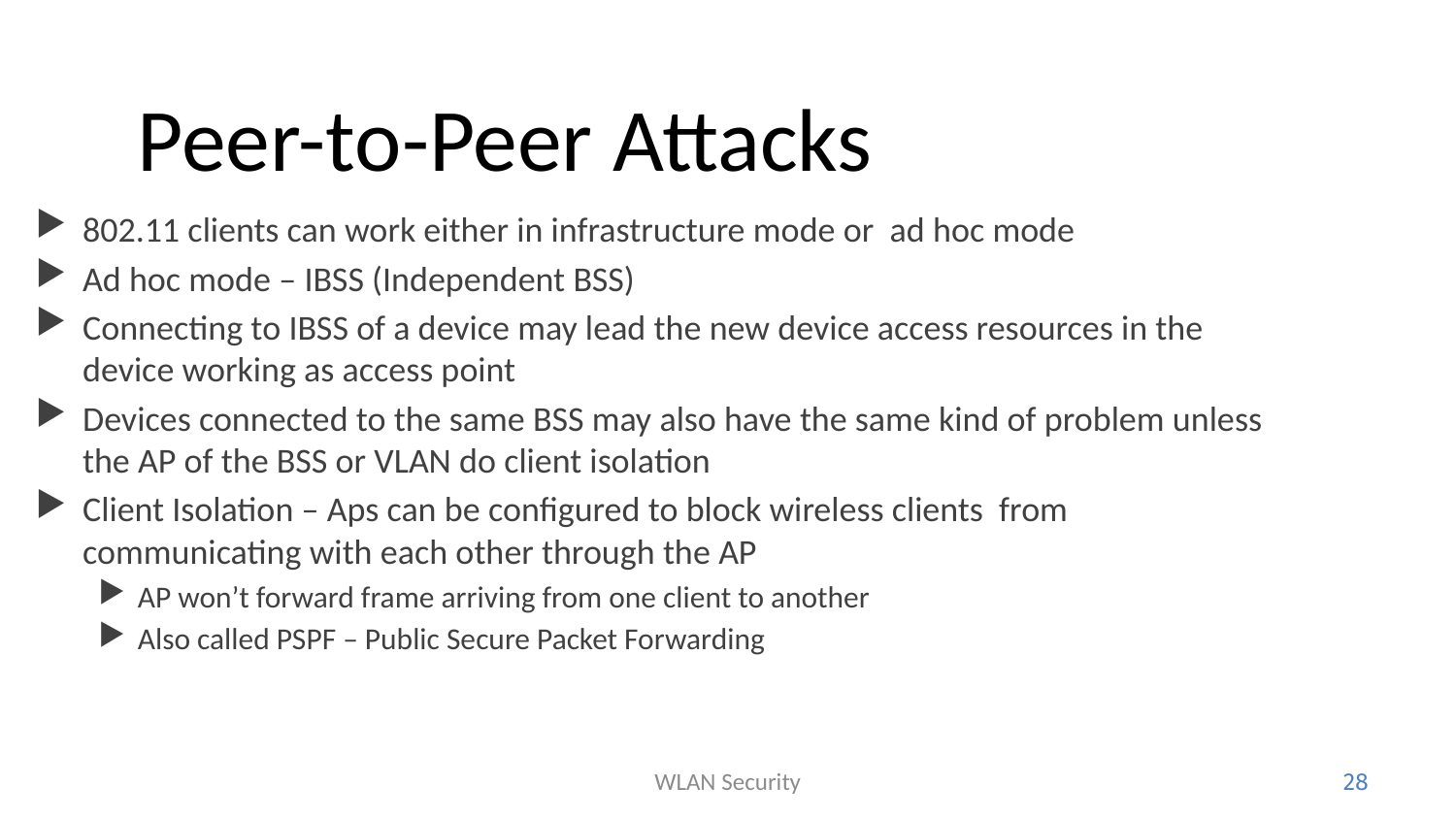

# Peer-to-Peer Attacks
802.11 clients can work either in infrastructure mode or  ad hoc mode
Ad hoc mode – IBSS (Independent BSS)
Connecting to IBSS of a device may lead the new device access resources in the device working as access point
Devices connected to the same BSS may also have the same kind of problem unless the AP of the BSS or VLAN do client isolation
Client Isolation – Aps can be configured to block wireless clients  from communicating with each other through the AP
AP won’t forward frame arriving from one client to another
Also called PSPF – Public Secure Packet Forwarding
WLAN Security
28